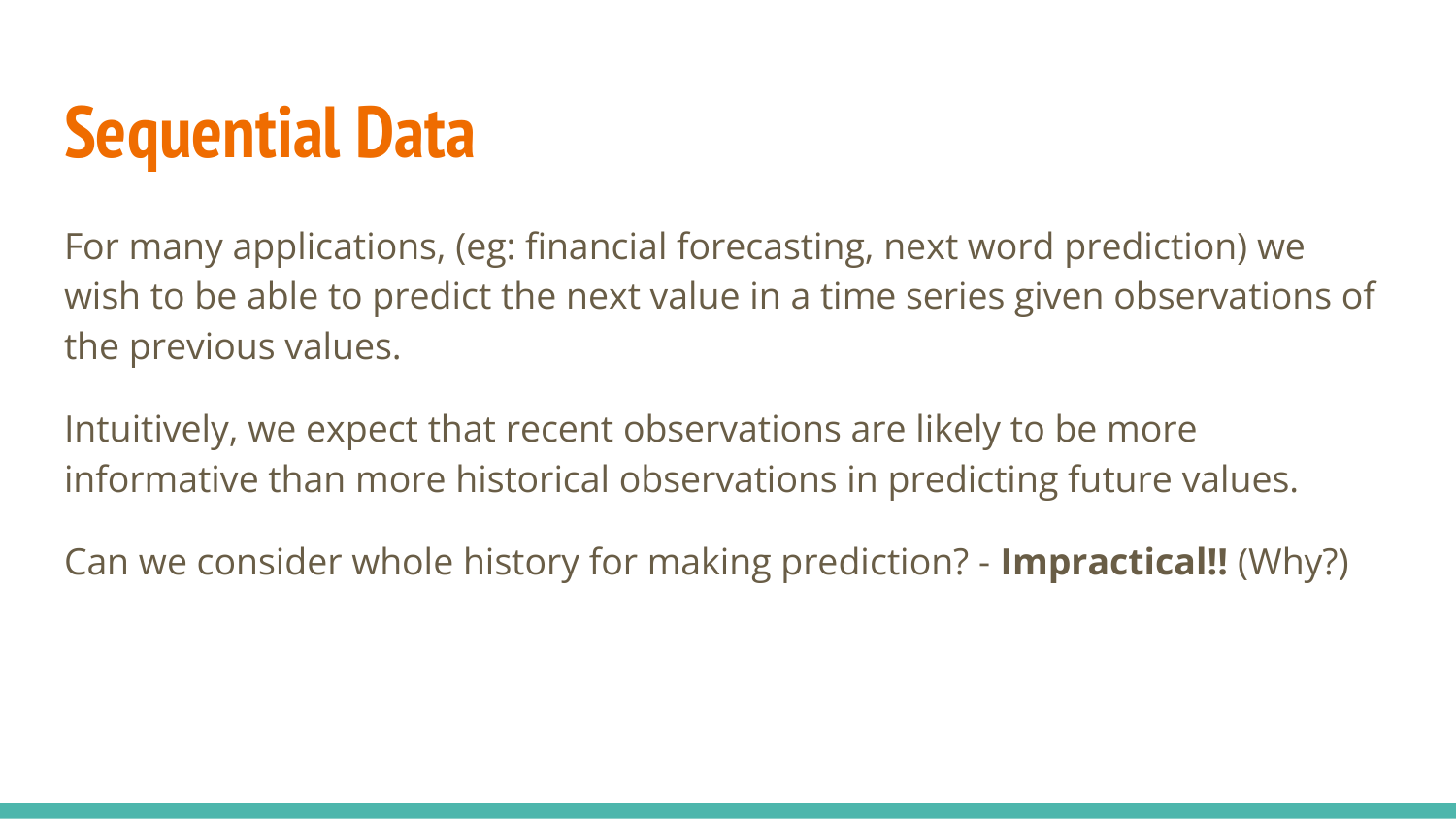

# Sequential Data

For many applications, (eg: financial forecasting, next word prediction) we wish to be able to predict the next value in a time series given observations of the previous values.
Intuitively, we expect that recent observations are likely to be more informative than more historical observations in predicting future values.
Can we consider whole history for making prediction? - Impractical!! (Why?)